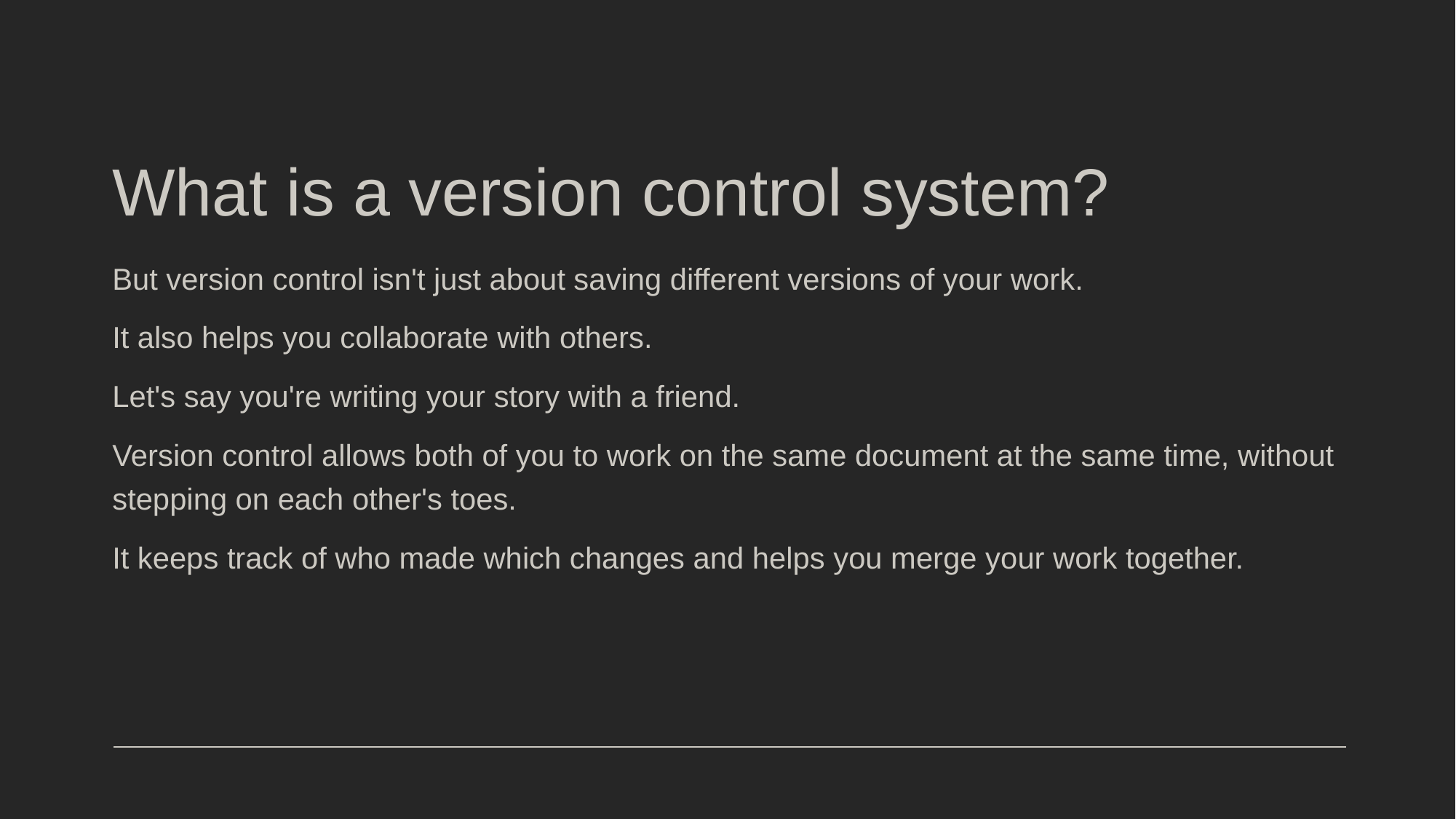

# What is a version control system?
But version control isn't just about saving different versions of your work.
It also helps you collaborate with others.
Let's say you're writing your story with a friend.
Version control allows both of you to work on the same document at the same time, without stepping on each other's toes.
It keeps track of who made which changes and helps you merge your work together.